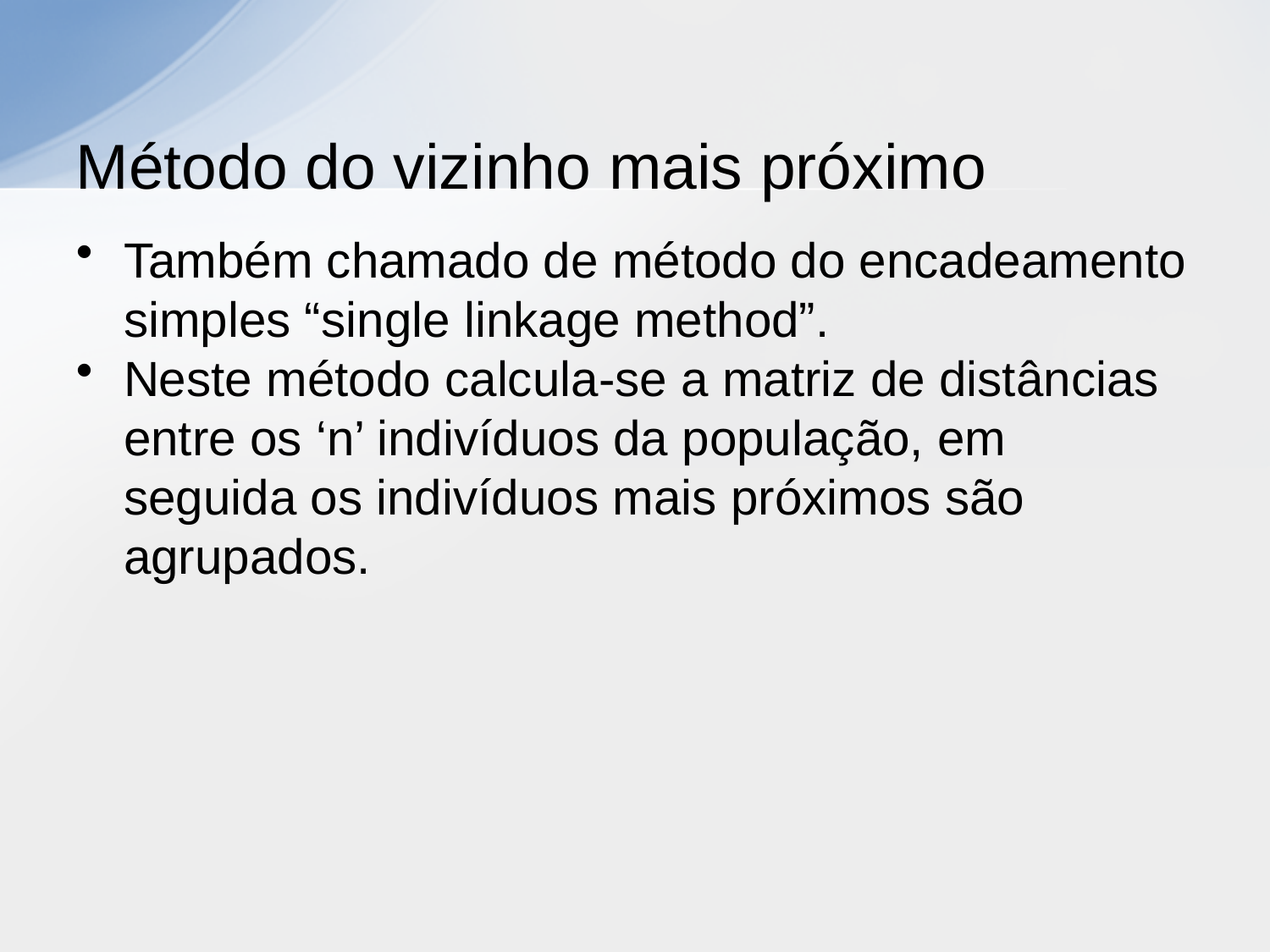

# Método do vizinho mais próximo
Também chamado de método do encadeamento simples “single linkage method”.
Neste método calcula-se a matriz de distâncias entre os ‘n’ indivíduos da população, em seguida os indivíduos mais próximos são agrupados.